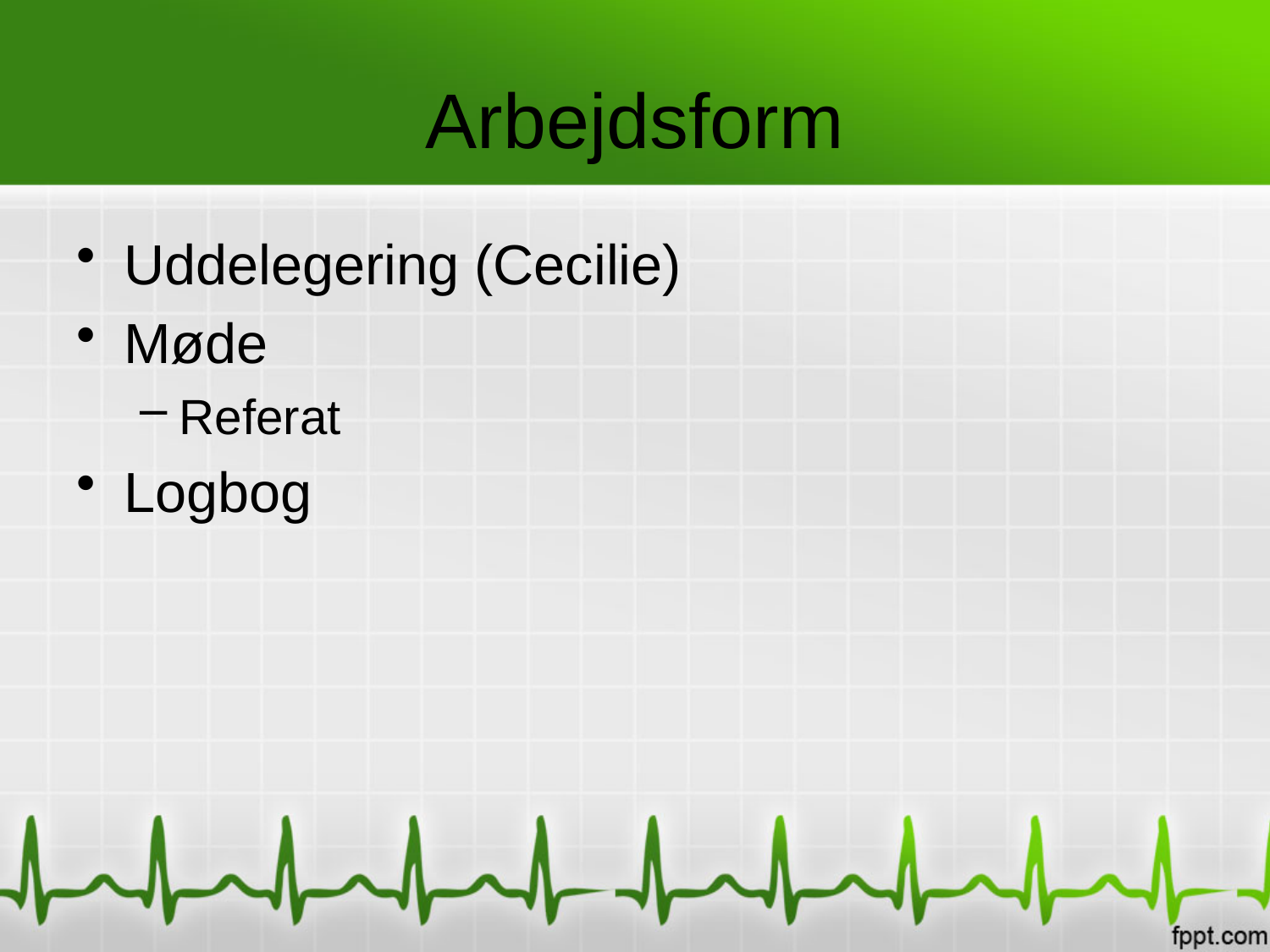

# Arbejdsform
Uddelegering (Cecilie)
Møde
Referat
Logbog